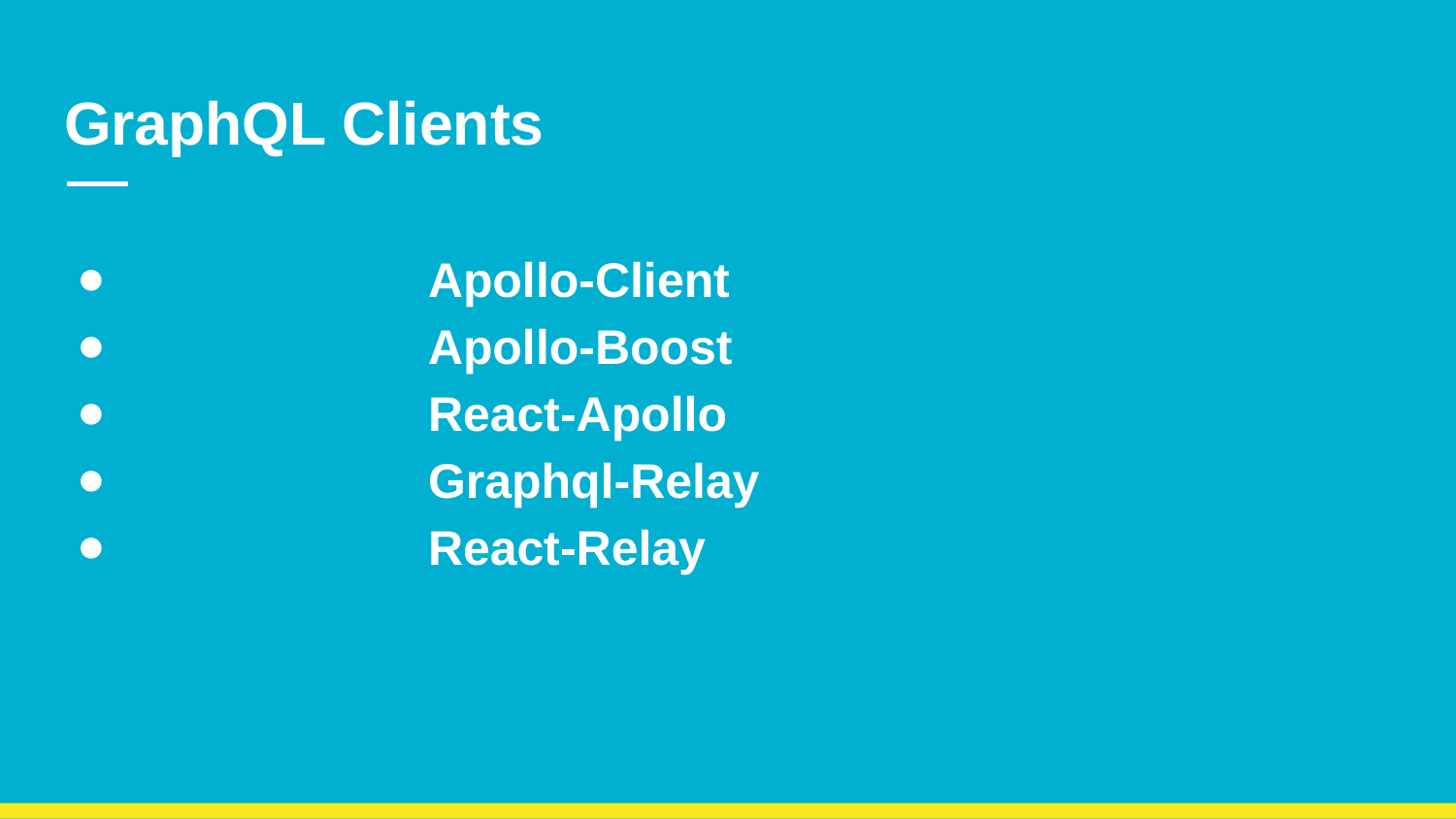

# GraphQL Clients

		Apollo-Client
		Apollo-Boost
		React-Apollo
		Graphql-Relay
		React-Relay